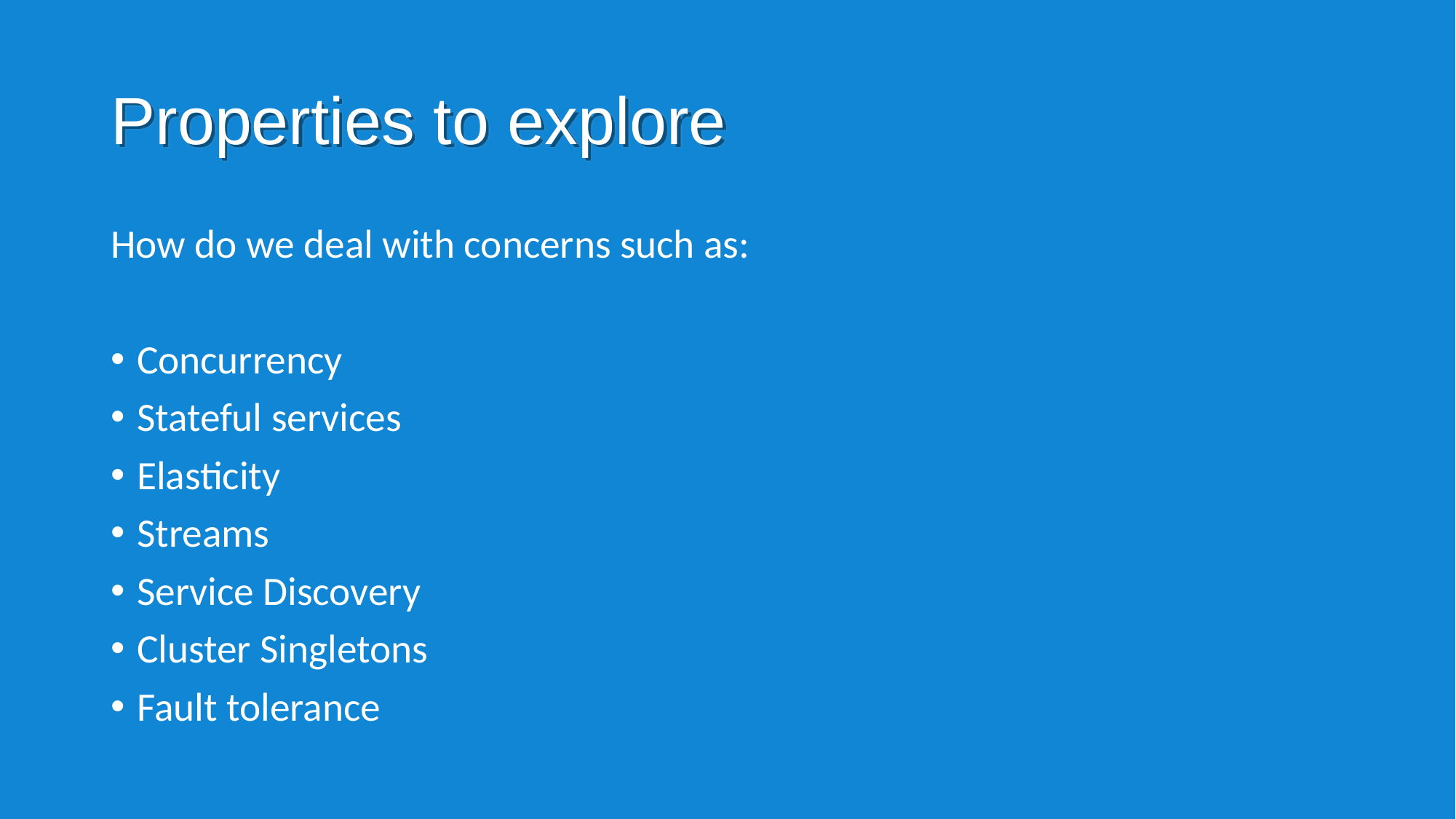

# Properties to explore
How do we deal with concerns such as:

Concurrency
Stateful services
Elasticity
Streams
Service Discovery
Cluster Singletons
Fault tolerance